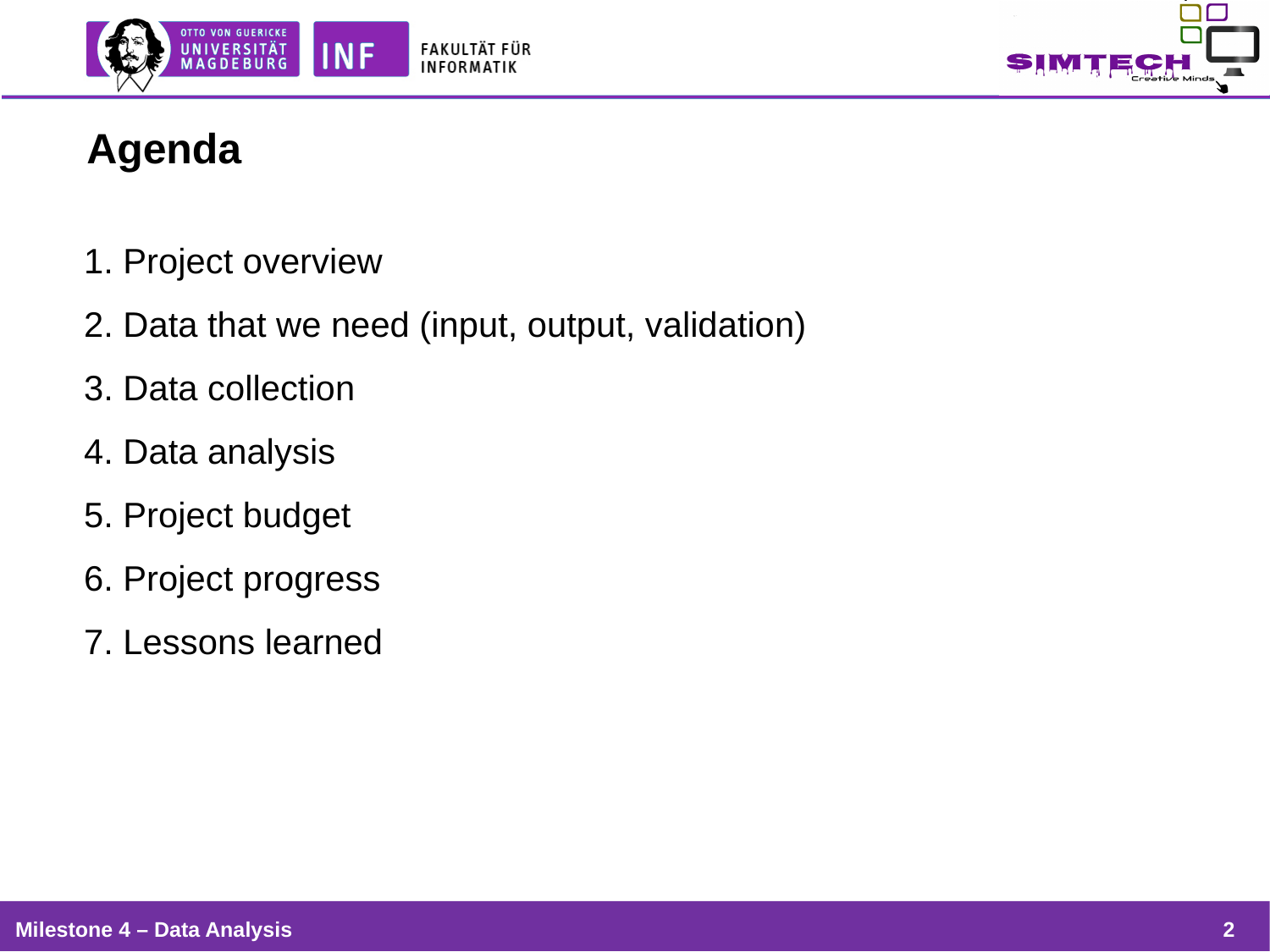

# Agenda
1. Project overview
2. Data that we need (input, output, validation)
3. Data collection
4. Data analysis
5. Project budget
6. Project progress
7. Lessons learned
Milestone 4 – Data Analysis